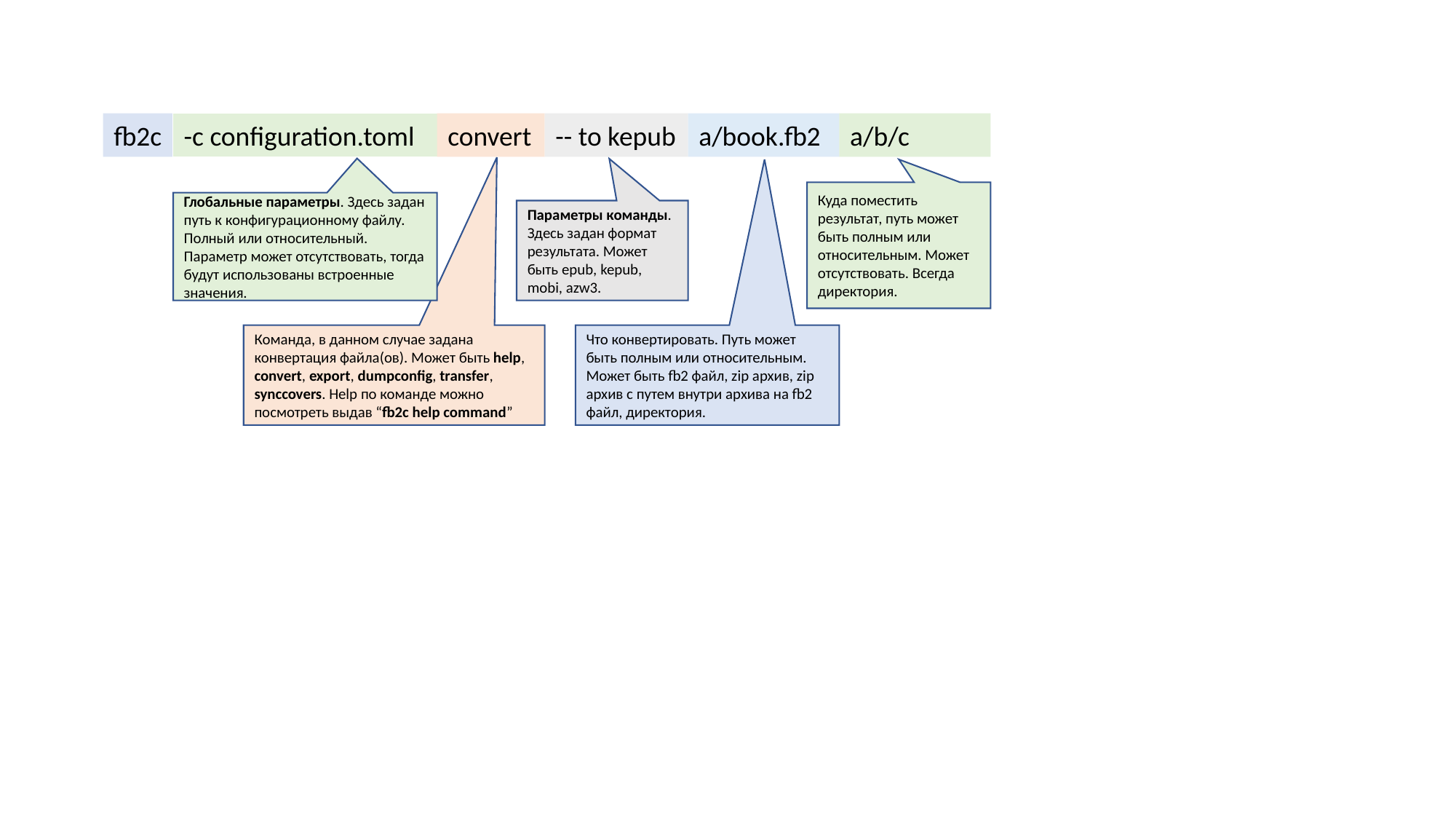

fb2c
-c configuration.toml
convert
-- to kepub
a/book.fb2
a/b/c
Куда поместить результат, путь может быть полным или относительным. Может отсутствовать. Всегда директория.
Глобальные параметры. Здесь задан путь к конфигурационному файлу. Полный или относительный. Параметр может отсутствовать, тогда будут использованы встроенные значения.
Параметры команды. Здесь задан формат результата. Может быть epub, kepub, mobi, azw3.
Команда, в данном случае задана конвертация файла(ов). Может быть help, convert, export, dumpconfig, transfer, synccovers. Help по команде можно посмотреть выдав “fb2c help command”
Что конвертировать. Путь может быть полным или относительным. Может быть fb2 файл, zip архив, zip архив с путем внутри архива на fb2 файл, директория.